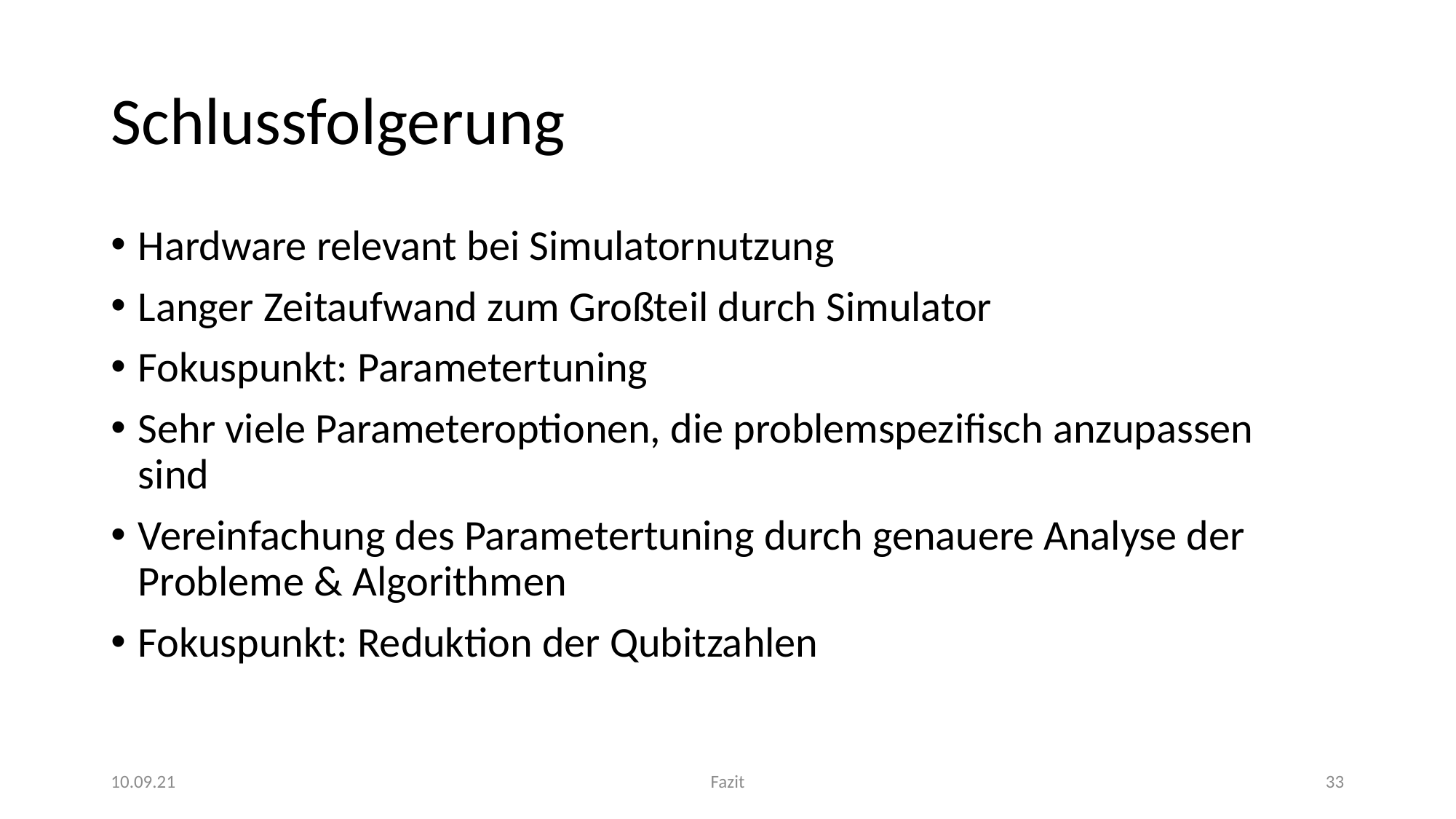

# Schlussfolgerung
Hardware relevant bei Simulatornutzung
Langer Zeitaufwand zum Großteil durch Simulator
Fokuspunkt: Parametertuning
Sehr viele Parameteroptionen, die problemspezifisch anzupassen sind
Vereinfachung des Parametertuning durch genauere Analyse der Probleme & Algorithmen
Fokuspunkt: Reduktion der Qubitzahlen
10.09.21
Fazit
33